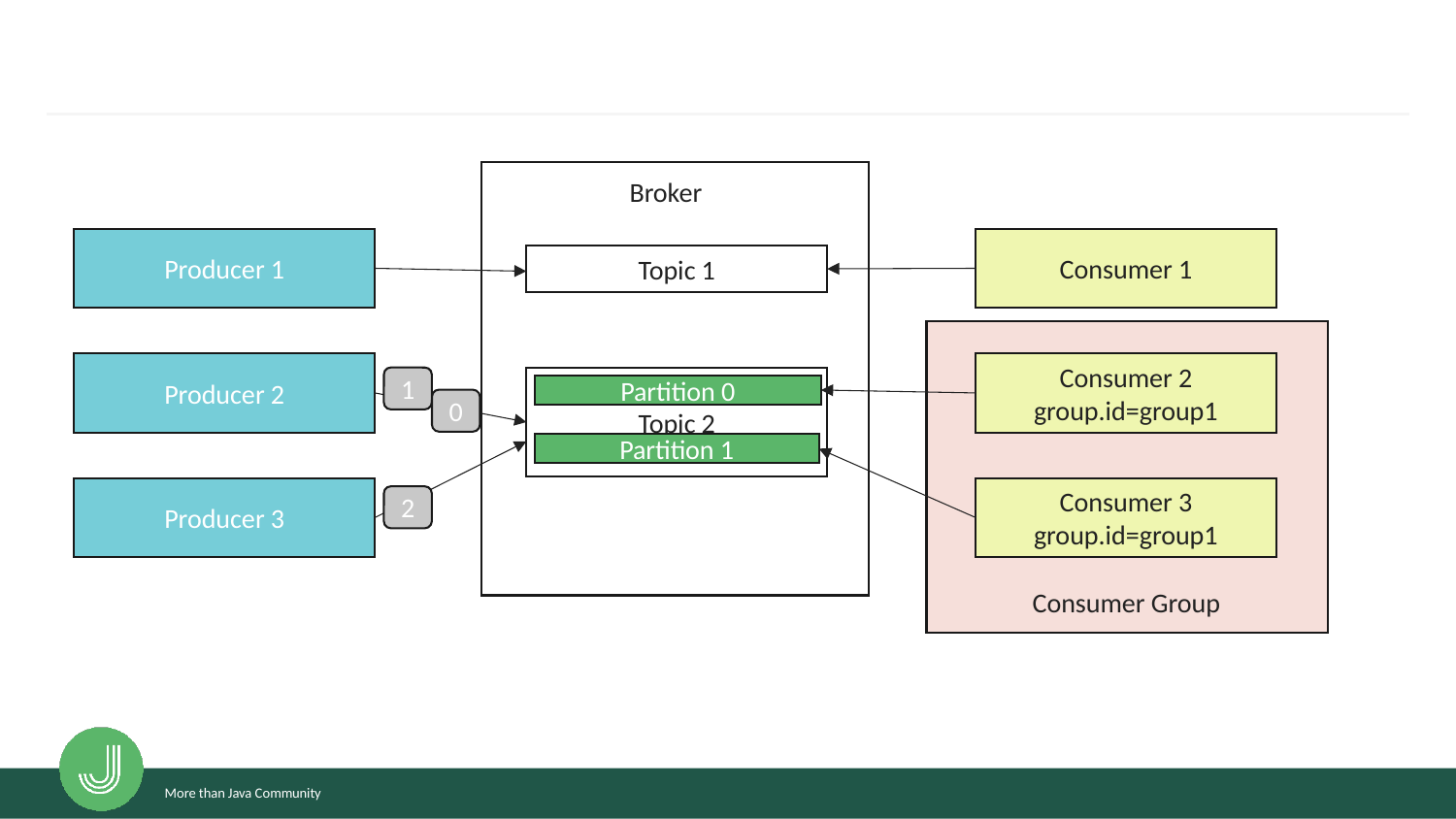

#
Brocker
Broker
Producer 1
Consumer 1
Topic 1

Producer 2
Consumer 2
group.id=group1
1
Topic 2
Partition 0
0
Partition 1
Producer 3
Consumer 3
group.id=group1
2
Consumer Group